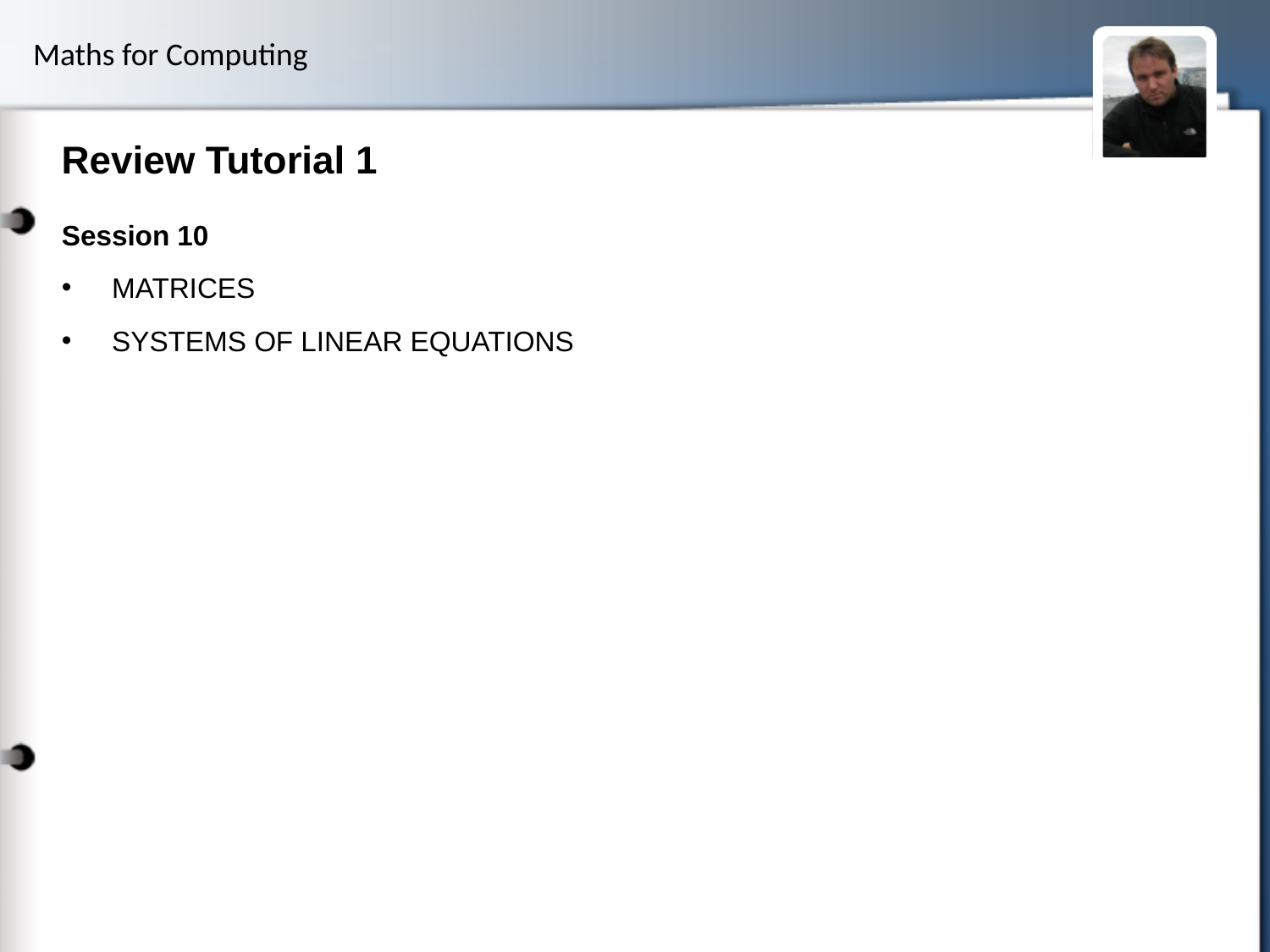

# Review Tutorial 1
Session 10
MATRICES
SYSTEMS OF LINEAR EQUATIONS